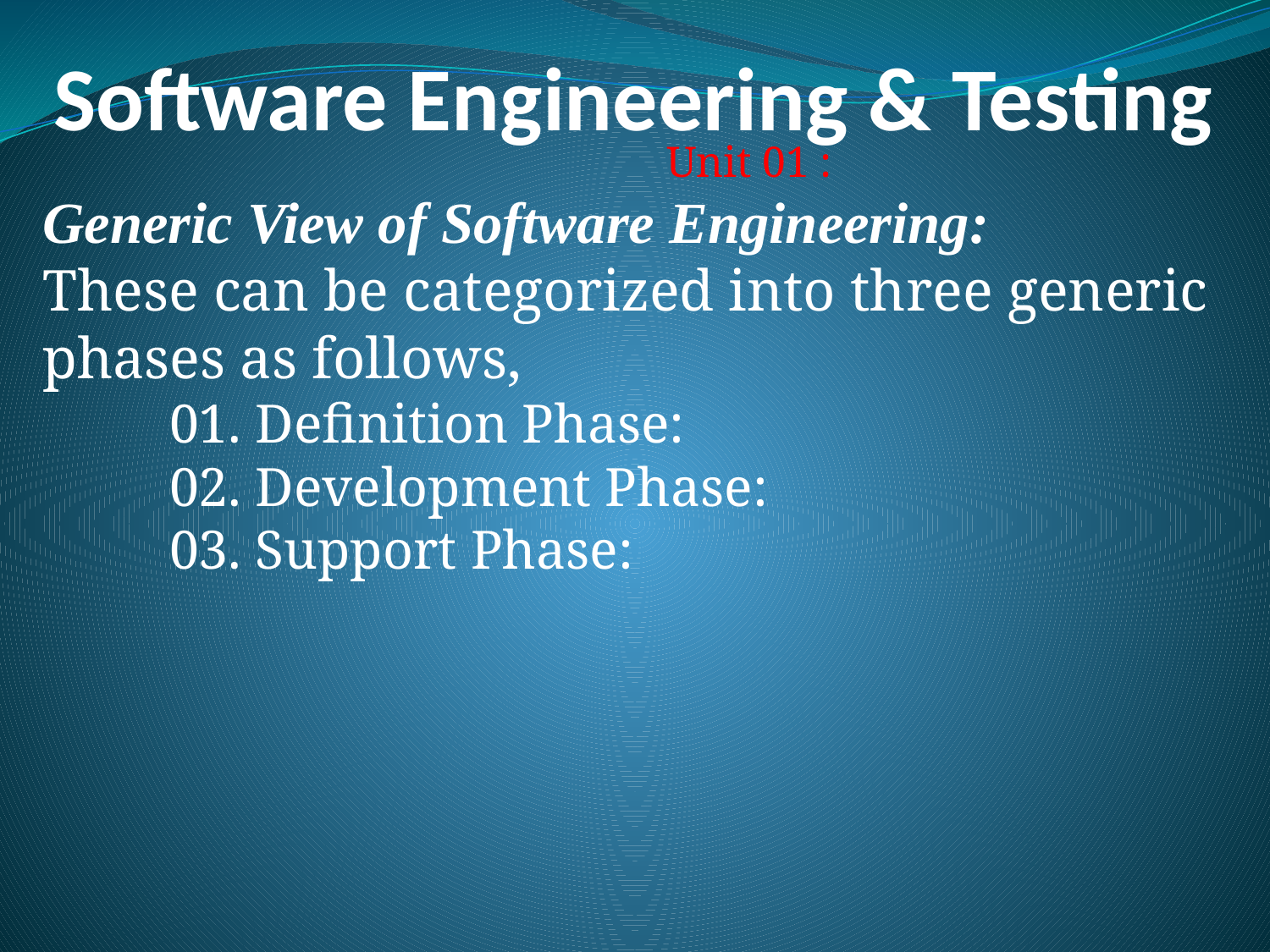

# Software Engineering & Testing
                                                           Unit 01 :

Generic View of Software Engineering:
These can be categorized into three generic phases as follows,
	01. Definition Phase:
	02. Development Phase:
	03. Support Phase: